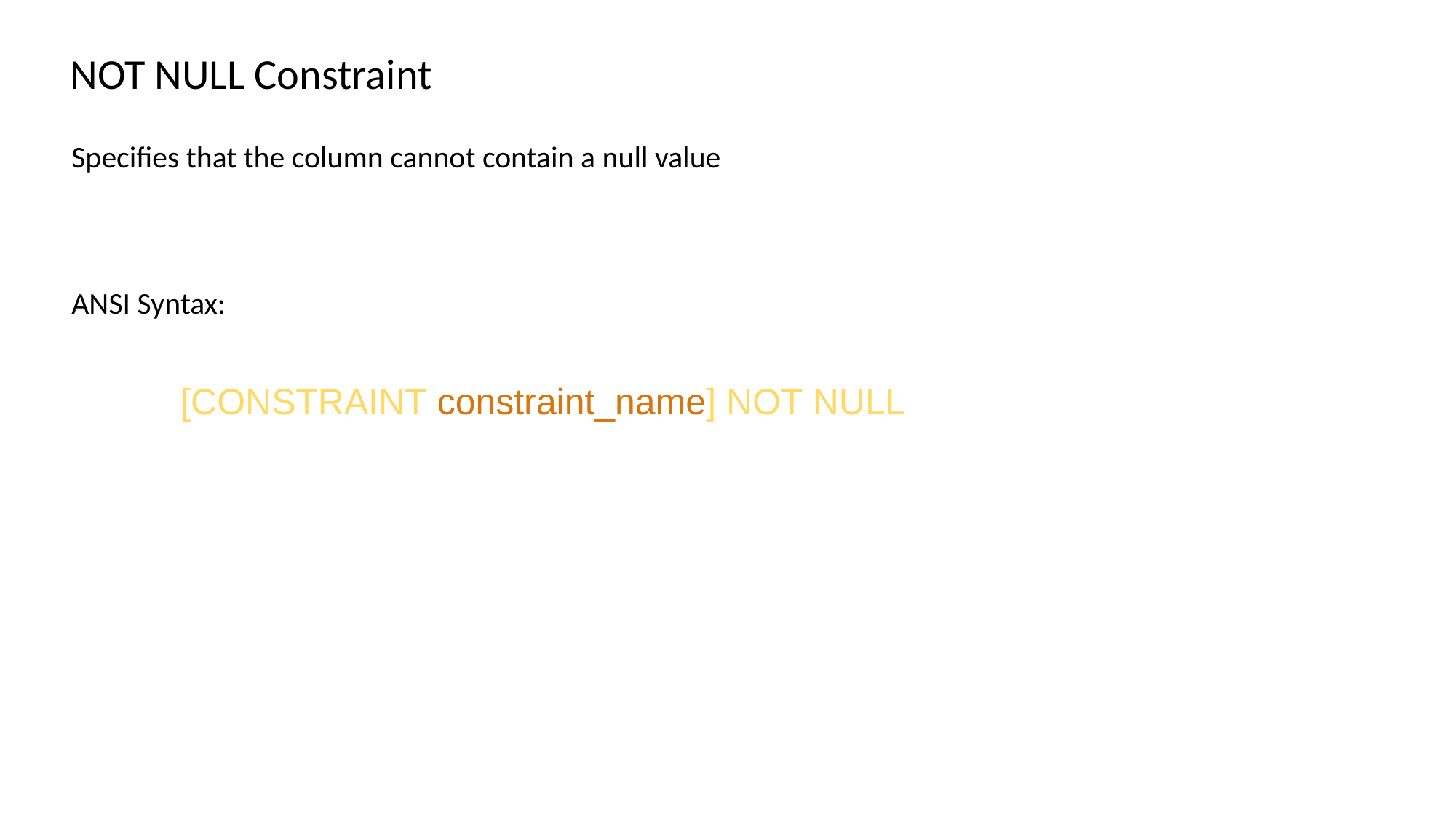

# NOT NULL Constraint
Specifies that the column cannot contain a null value

ANSI Syntax:

	[CONSTRAINT constraint_name] NOT NULL

19